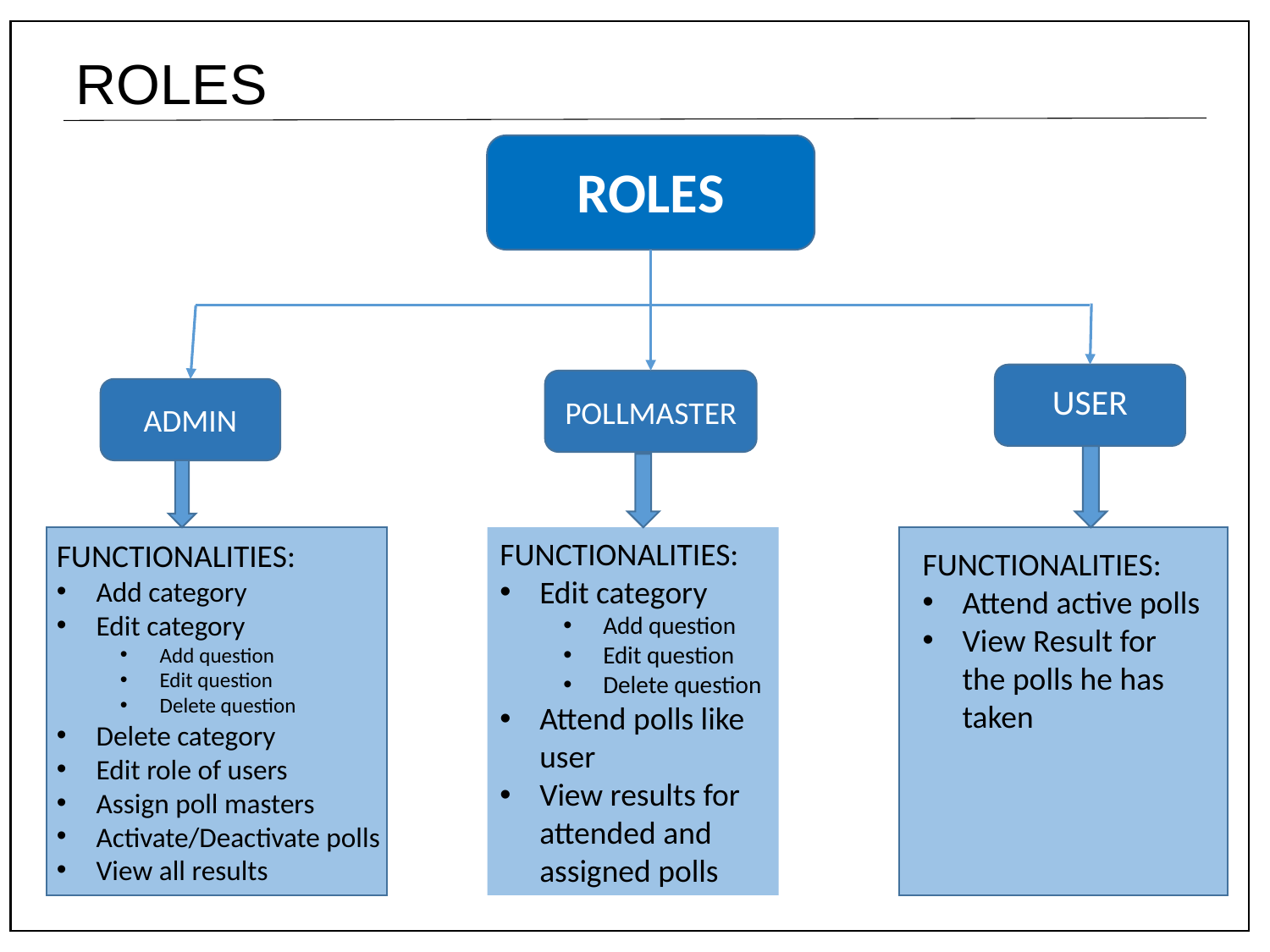

ROLES

ROLES

POLLMASTER
USER
ADMIN

FUNCTIONALITIES:
Edit category
Add question
Edit question
Delete question
Attend polls like user
View results for attended and assigned polls

FUNCTIONALITIES:
Add category
Edit category
Add question
Edit question
Delete question
Delete category
Edit role of users
Assign poll masters
Activate/Deactivate polls
View all results
FUNCTIONALITIES:
Attend active polls
View Result for the polls he has taken